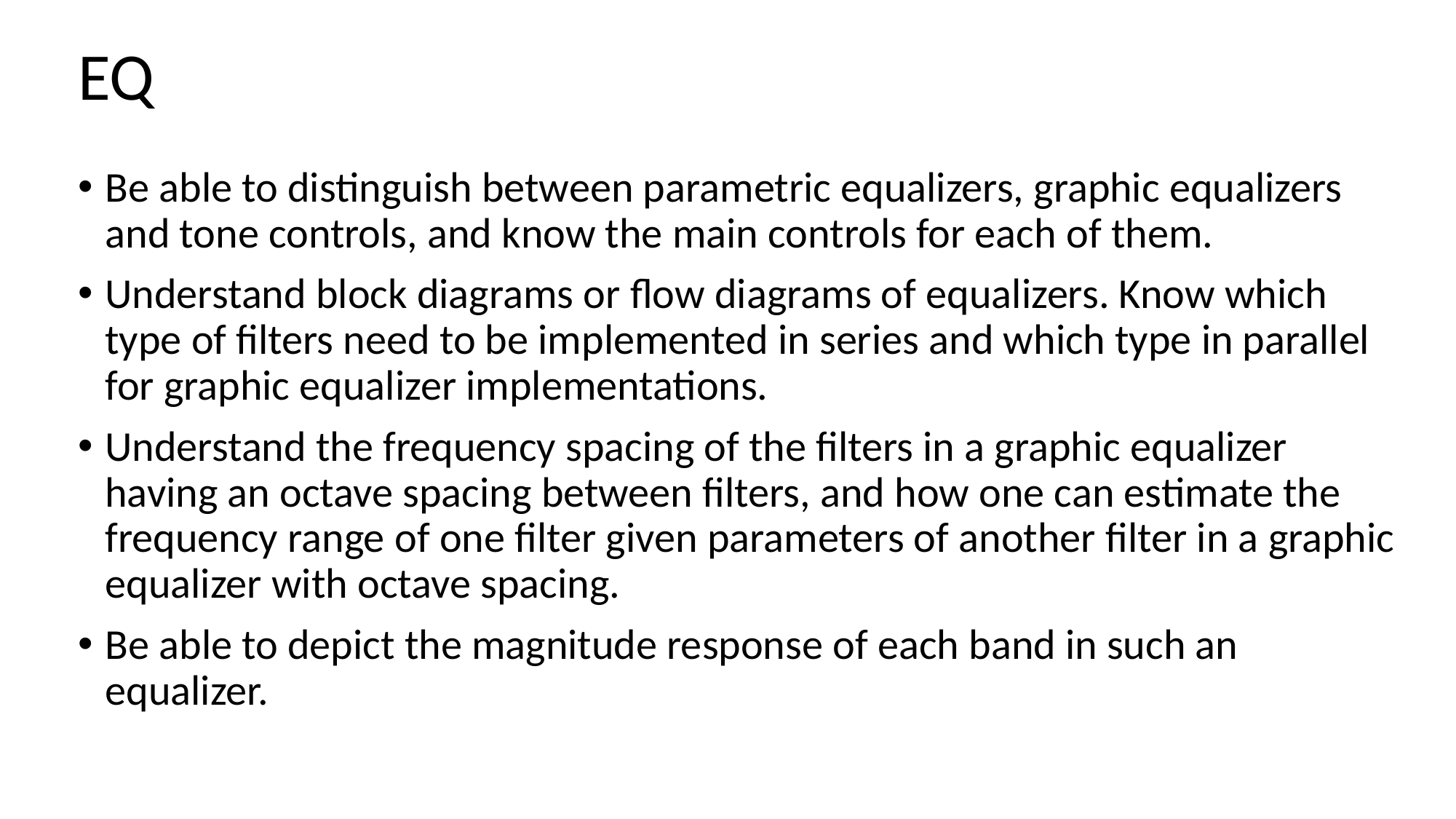

# EQ
Be able to distinguish between parametric equalizers, graphic equalizers and tone controls, and know the main controls for each of them.
Understand block diagrams or flow diagrams of equalizers. Know which type of filters need to be implemented in series and which type in parallel for graphic equalizer implementations.
Understand the frequency spacing of the filters in a graphic equalizer having an octave spacing between filters, and how one can estimate the frequency range of one filter given parameters of another filter in a graphic equalizer with octave spacing.
Be able to depict the magnitude response of each band in such an equalizer.